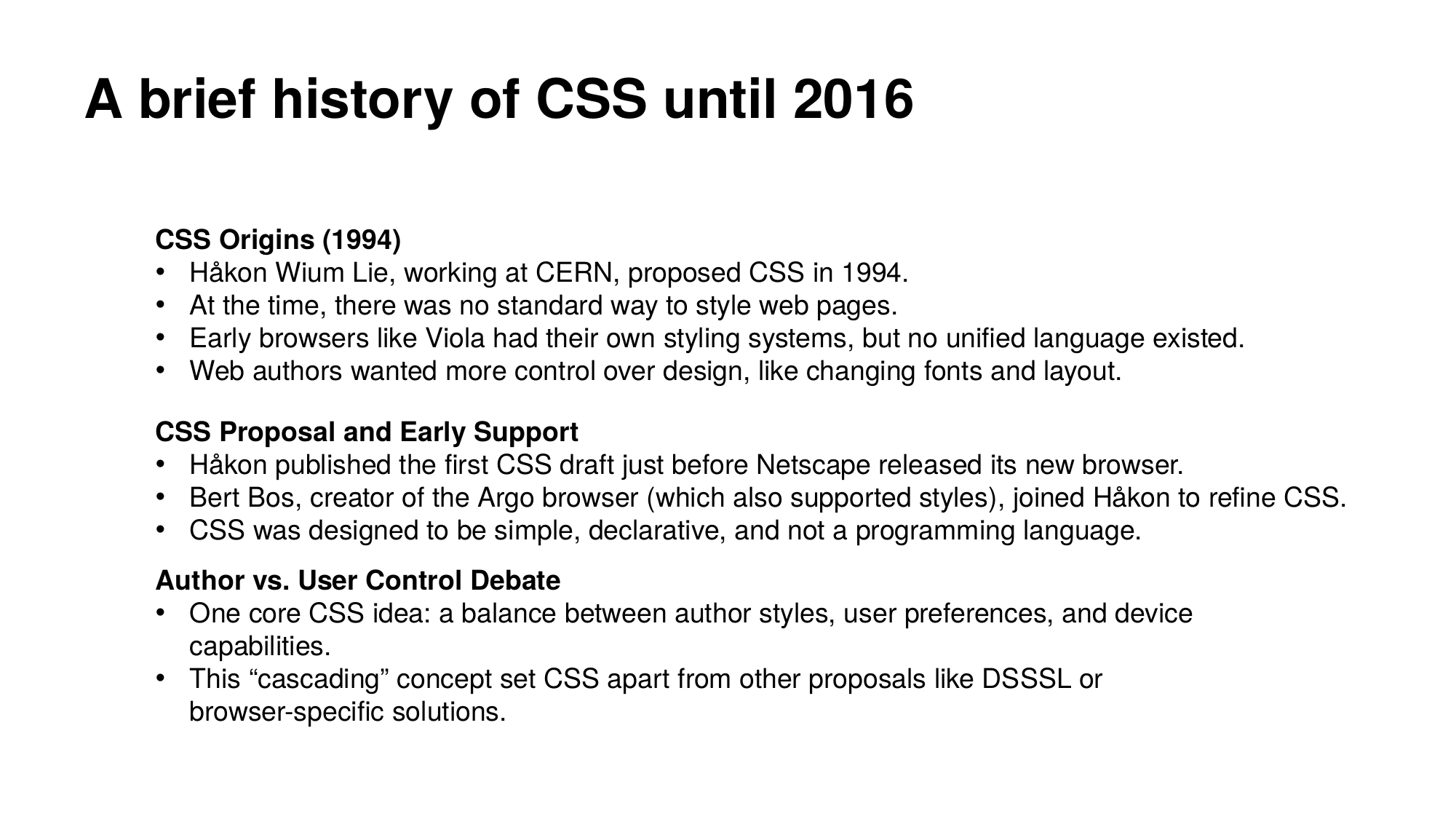

# A brief history of CSS until 2016
CSS Origins (1994)
Håkon Wium Lie, working at CERN, proposed CSS in 1994.
At the time, there was no standard way to style web pages.
Early browsers like Viola had their own styling systems, but no unified language existed.
Web authors wanted more control over design, like changing fonts and layout.
CSS Proposal and Early Support
Håkon published the first CSS draft just before Netscape released its new browser.
Bert Bos, creator of the Argo browser (which also supported styles), joined Håkon to refine CSS.
CSS was designed to be simple, declarative, and not a programming language.
Author vs. User Control Debate
One core CSS idea: a balance between author styles, user preferences, and device capabilities.
This “cascading” concept set CSS apart from other proposals like DSSSL or browser-specific solutions.